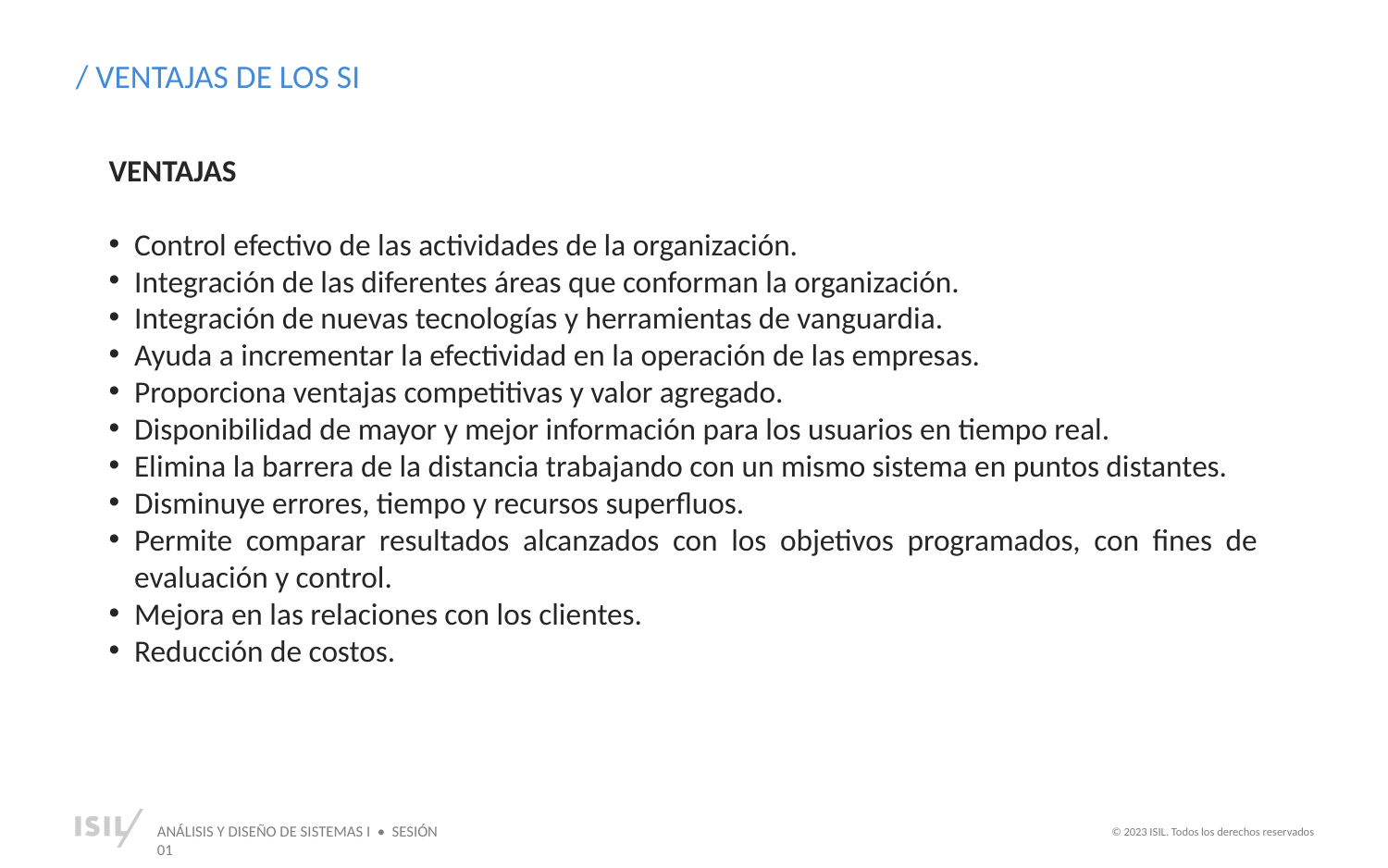

/ VENTAJAS DE LOS SI
VENTAJAS

Control efectivo de las actividades de la organización.
Integración de las diferentes áreas que conforman la organización.
Integración de nuevas tecnologías y herramientas de vanguardia.
Ayuda a incrementar la efectividad en la operación de las empresas.
Proporciona ventajas competitivas y valor agregado.
Disponibilidad de mayor y mejor información para los usuarios en tiempo real.
Elimina la barrera de la distancia trabajando con un mismo sistema en puntos distantes.
Disminuye errores, tiempo y recursos superfluos.
Permite comparar resultados alcanzados con los objetivos programados, con fines de evaluación y control.
Mejora en las relaciones con los clientes.
Reducción de costos.